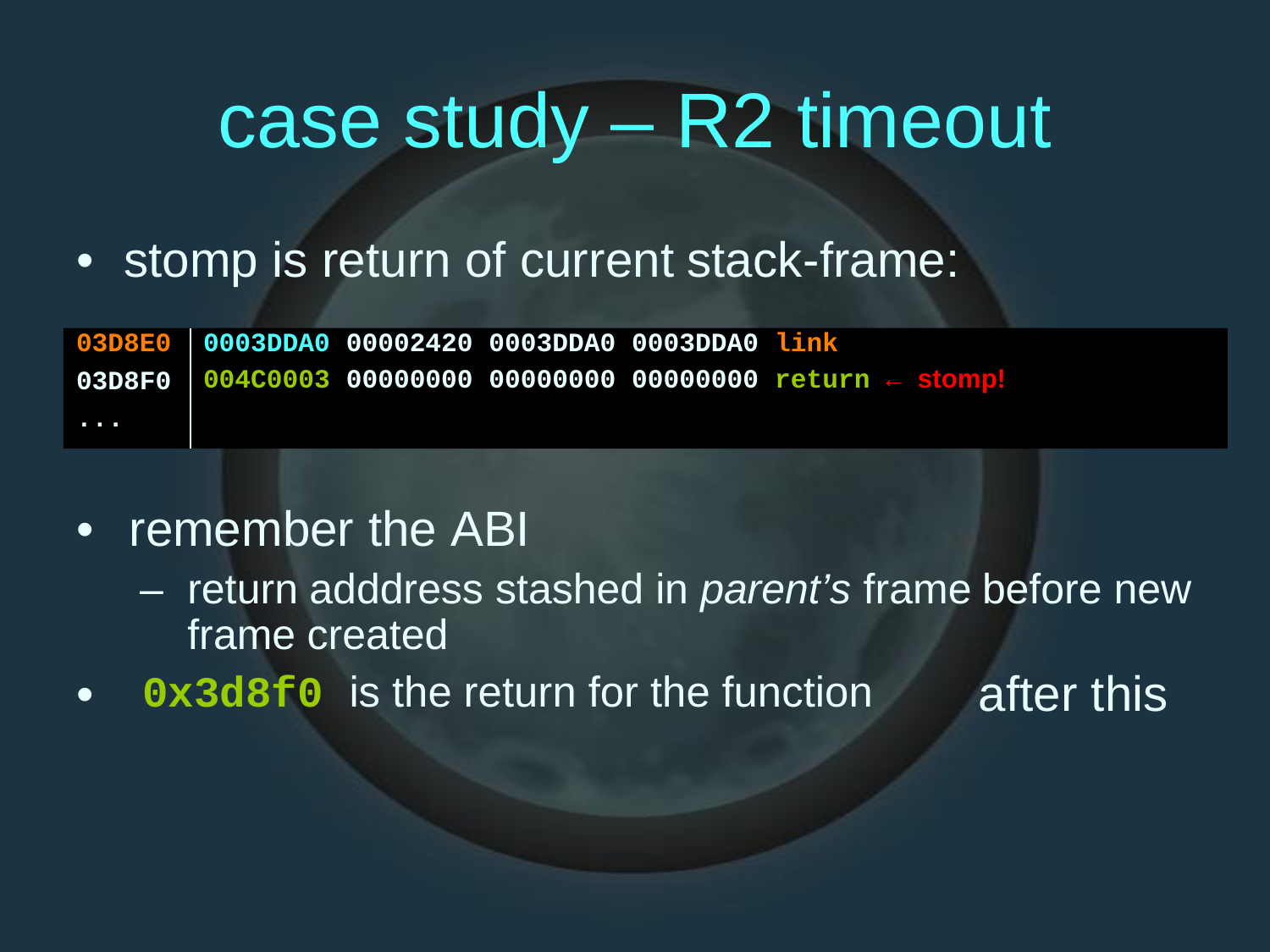

case
study
–
R2
timeout
•
stomp is return of current
stack-frame:

03D8E0
03D8F0
...

0003DDA0 00002420 0003DDA0 0003DDA0 link
004C0003 00000000 00000000 00000000 return ← stomp!
•
remember the ABI
–
return
frame
adddress stashed in parent’s frame
created
before
new
•
0x3d8f0 is the return for the function
after this